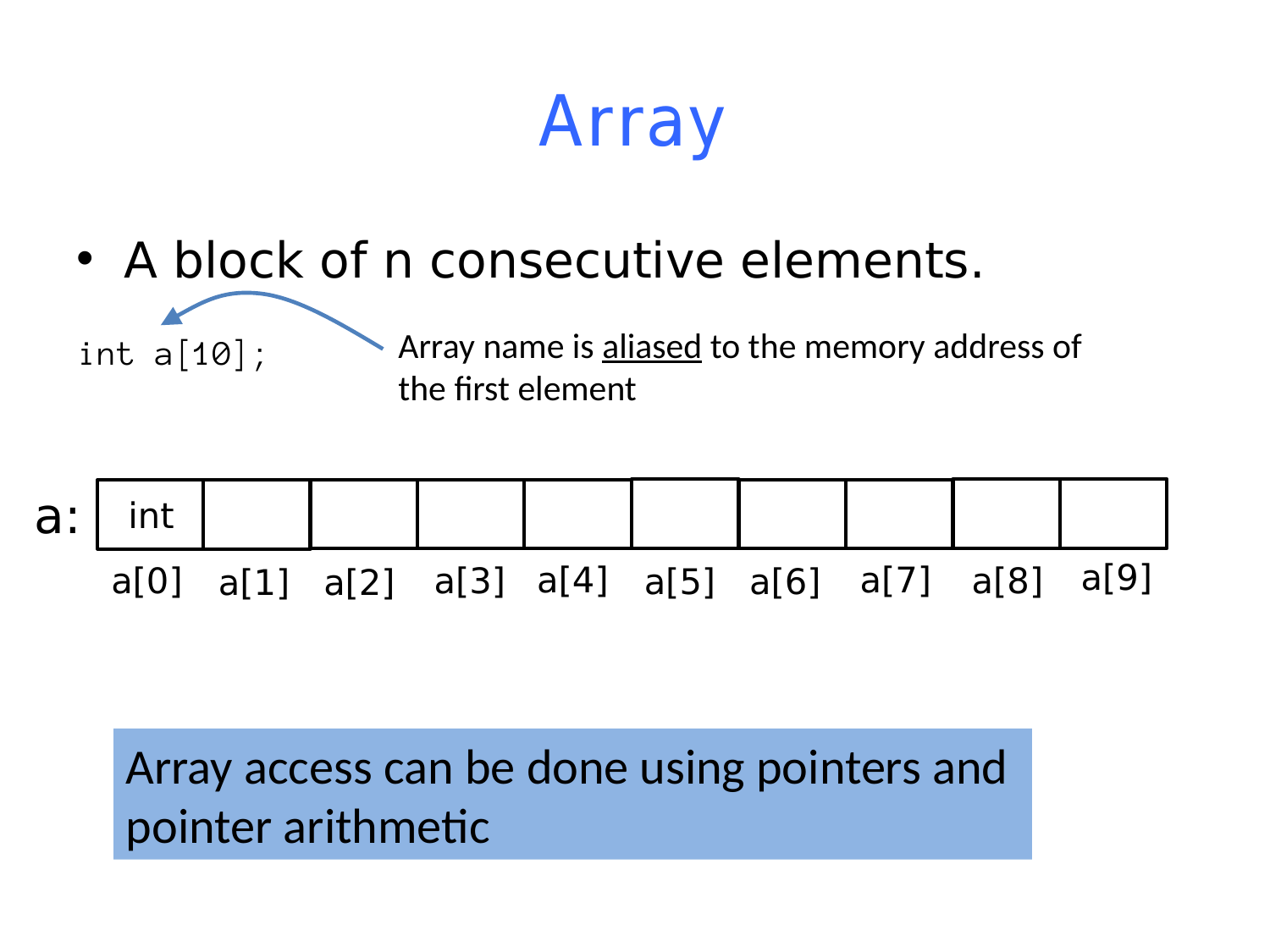

# Array
A block of n consecutive elements.

Array name is aliased to the memory address of
the first element
int a[10];
a:

int

a[9]
a[4]
a[7]
a[8]
a[0]
a[3]
a[5]
a[6]
a[1]
a[2]
Array access can be done using pointers and
pointer arithmetic